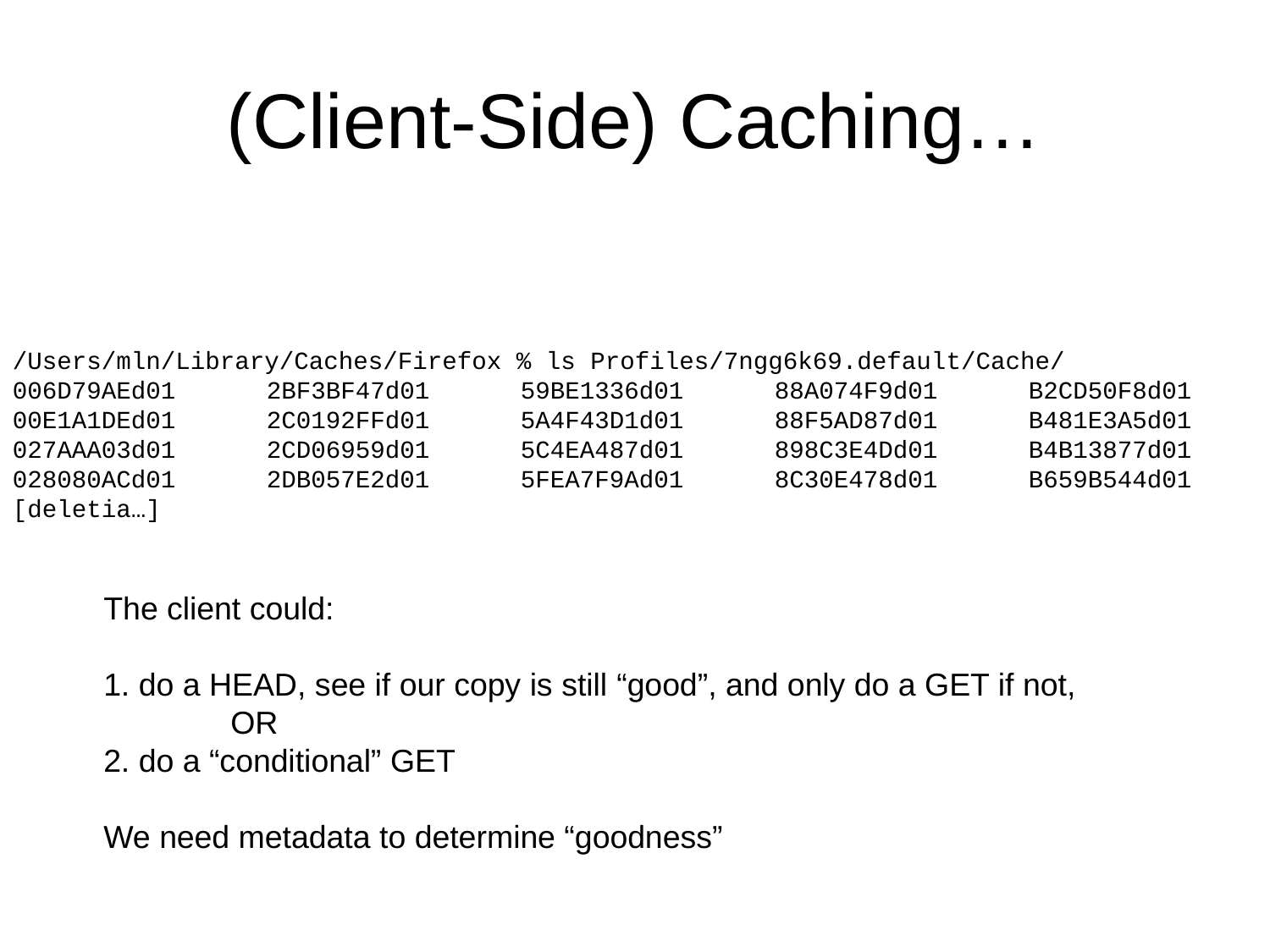

# (Client-Side) Caching…
/Users/mln/Library/Caches/Firefox % ls Profiles/7ngg6k69.default/Cache/
006D79AEd01	2BF3BF47d01	59BE1336d01	88A074F9d01	B2CD50F8d01
00E1A1DEd01	2C0192FFd01	5A4F43D1d01	88F5AD87d01	B481E3A5d01
027AAA03d01	2CD06959d01	5C4EA487d01	898C3E4Dd01	B4B13877d01
028080ACd01	2DB057E2d01	5FEA7F9Ad01	8C30E478d01	B659B544d01
[deletia…]
The client could:

1. do a HEAD, see if our copy is still “good”, and only do a GET if not,
	OR
2. do a “conditional” GET

We need metadata to determine “goodness”